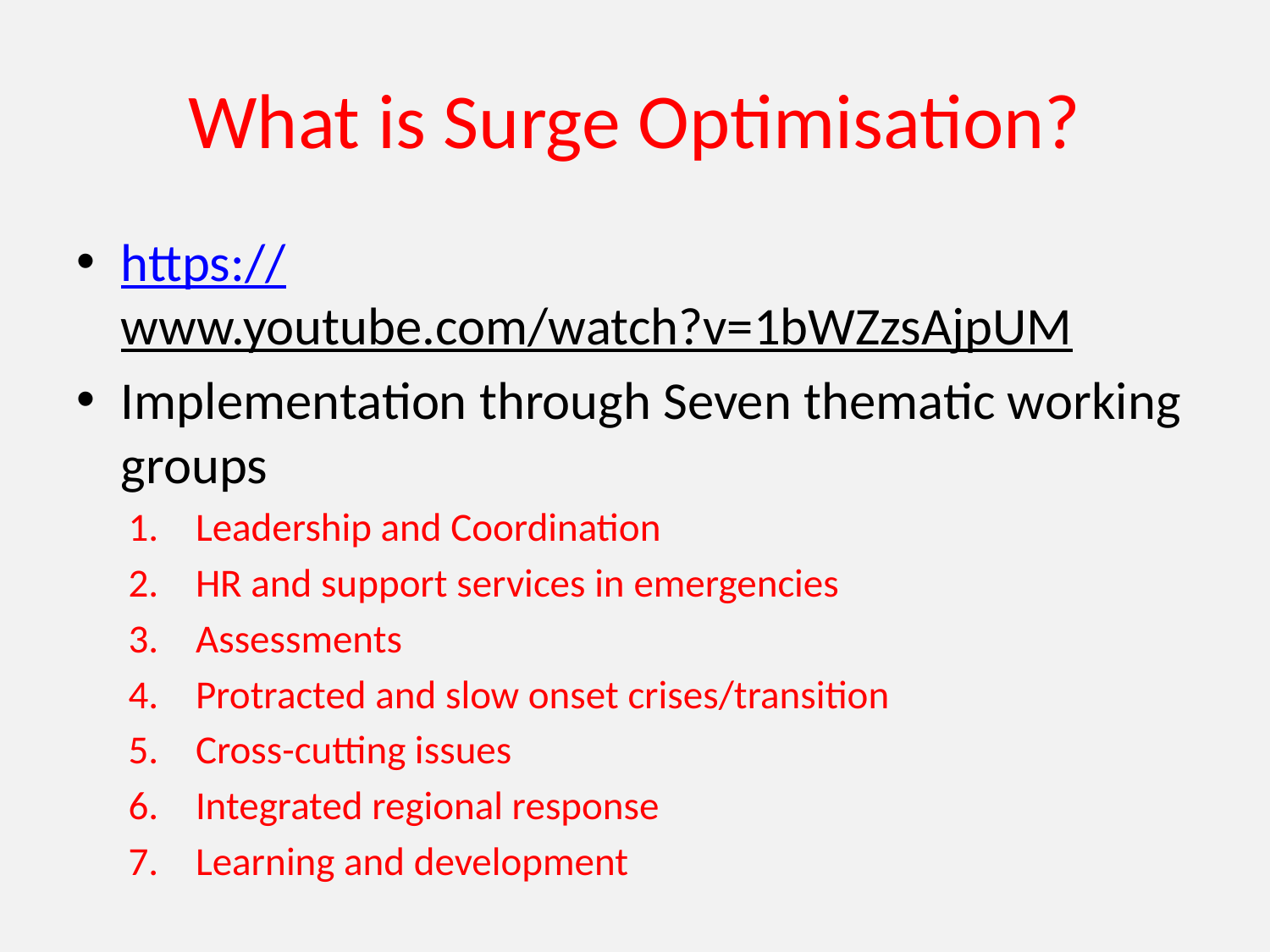

# What is Surge Optimisation?
https://www.youtube.com/watch?v=1bWZzsAjpUM
Implementation through Seven thematic working groups
Leadership and Coordination
HR and support services in emergencies
Assessments
Protracted and slow onset crises/transition
Cross-cutting issues
Integrated regional response
Learning and development